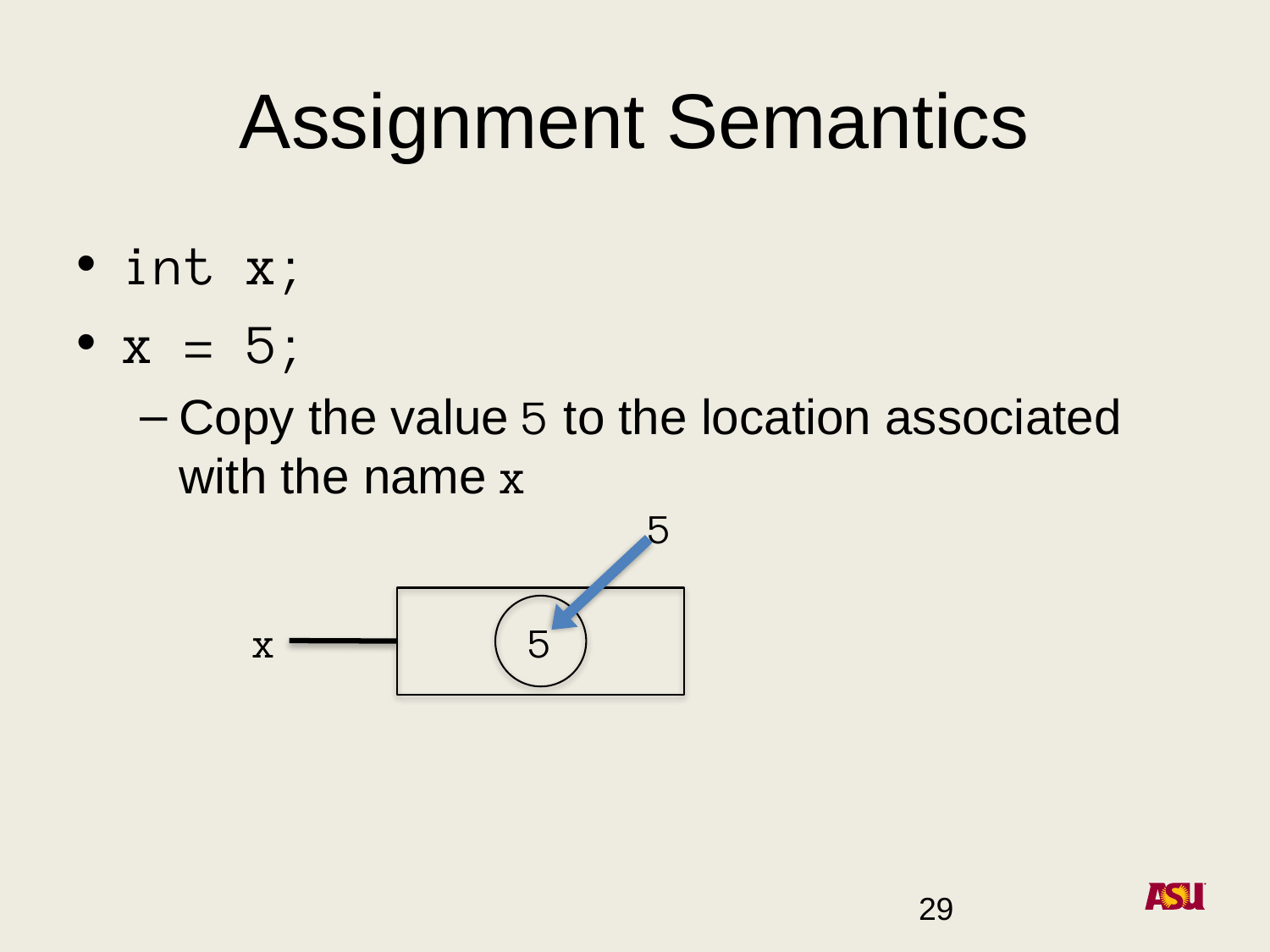

# Assignment Semantics
int x;
x = 5;
Copy the value 5 to the location associated with the name x
5

x
5
29